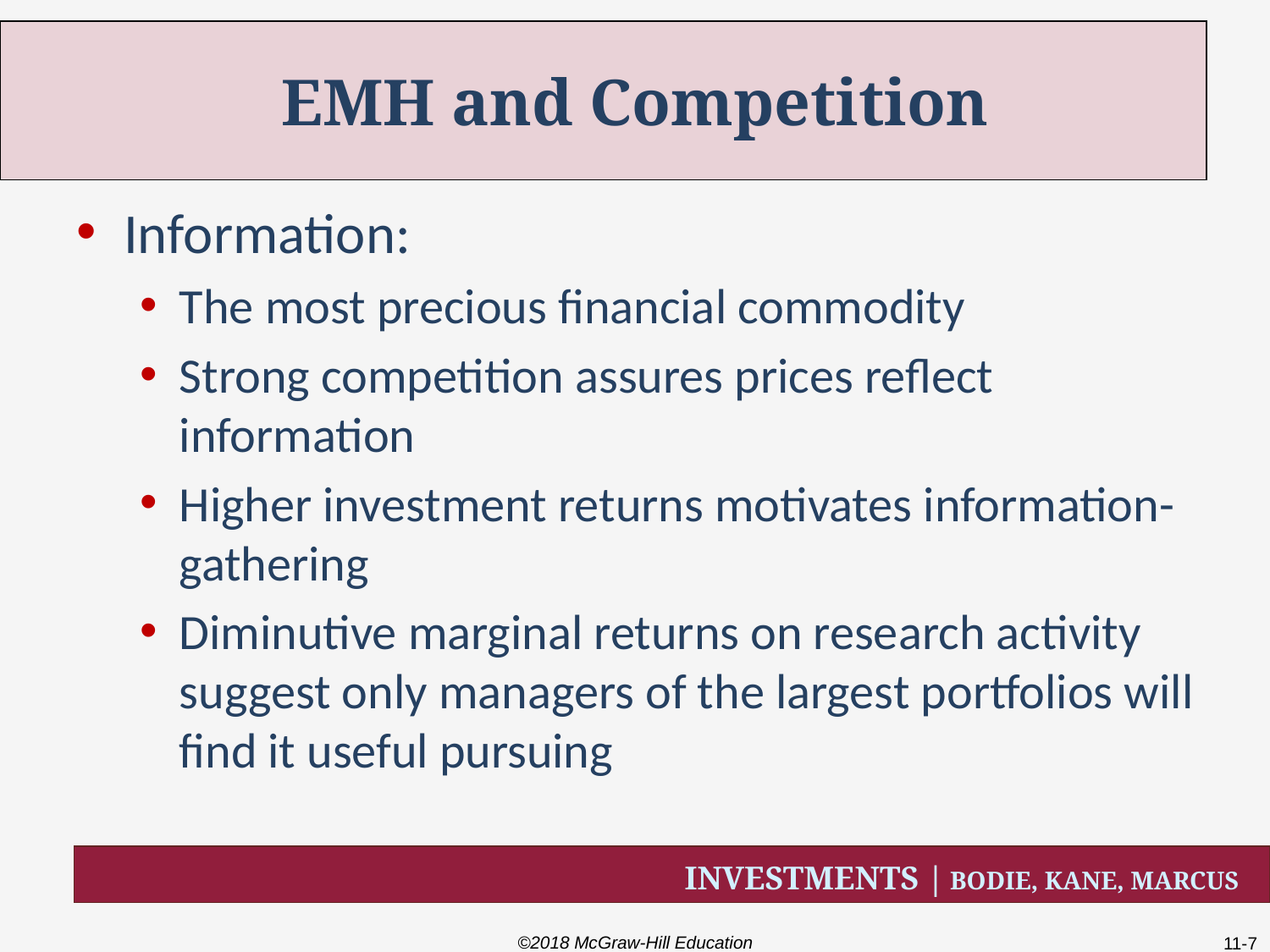

# EMH and Competition
Information:
The most precious financial commodity
Strong competition assures prices reflect information
Higher investment returns motivates information-gathering
Diminutive marginal returns on research activity suggest only managers of the largest portfolios will find it useful pursuing
©2018 McGraw-Hill Education
11-7